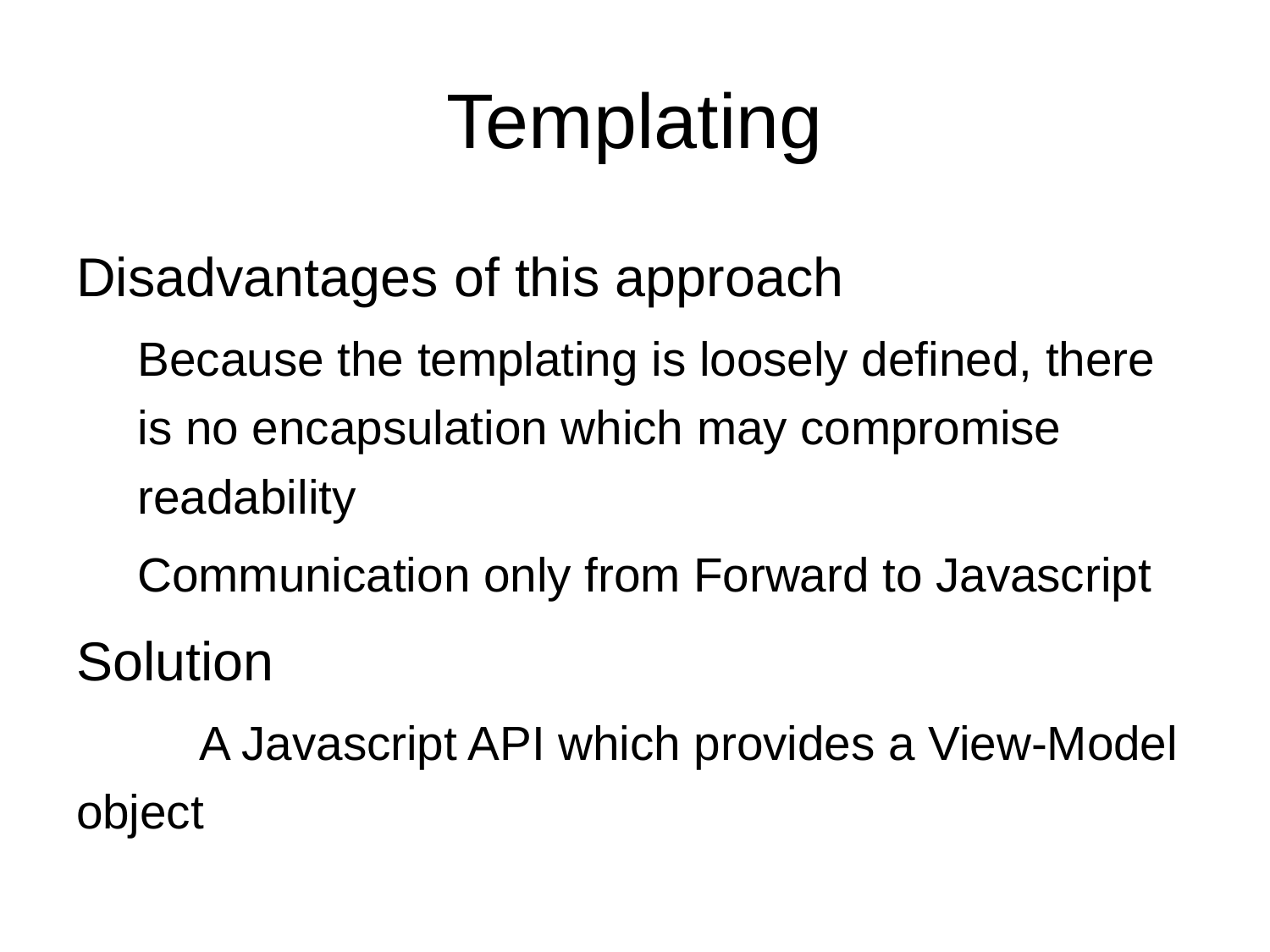

# Templating
Disadvantages of this approach
Because the templating is loosely defined, there is no encapsulation which may compromise readability
Communication only from Forward to Javascript
Solution
	A Javascript API which provides a View-Model object